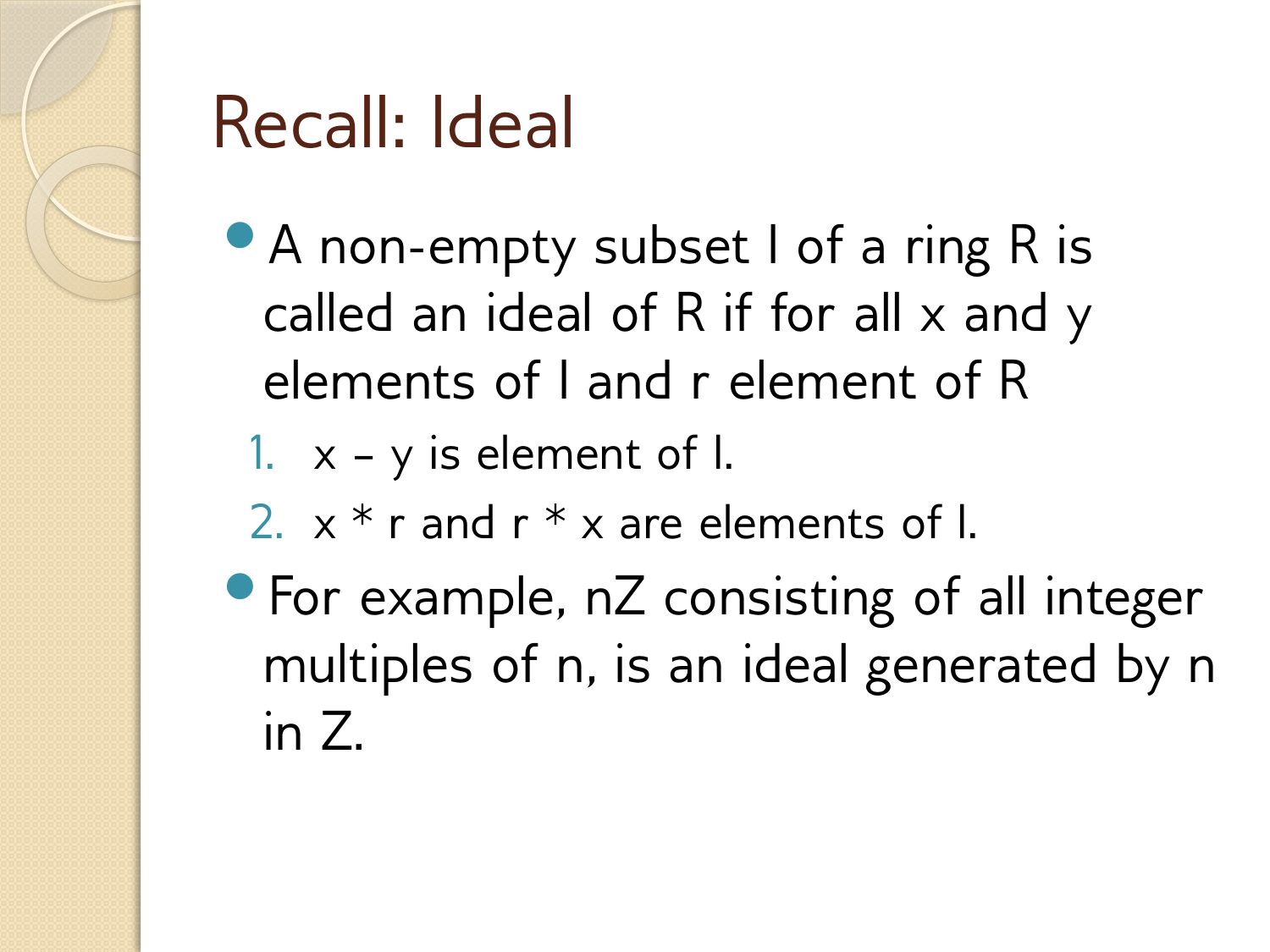

# Recall: Ideal
A non-empty subset I of a ring R is called an ideal of R if for all x and y elements of I and r element of R
x – y is element of I.
x * r and r * x are elements of I.
For example, nZ consisting of all integer multiples of n, is an ideal generated by n in Z.